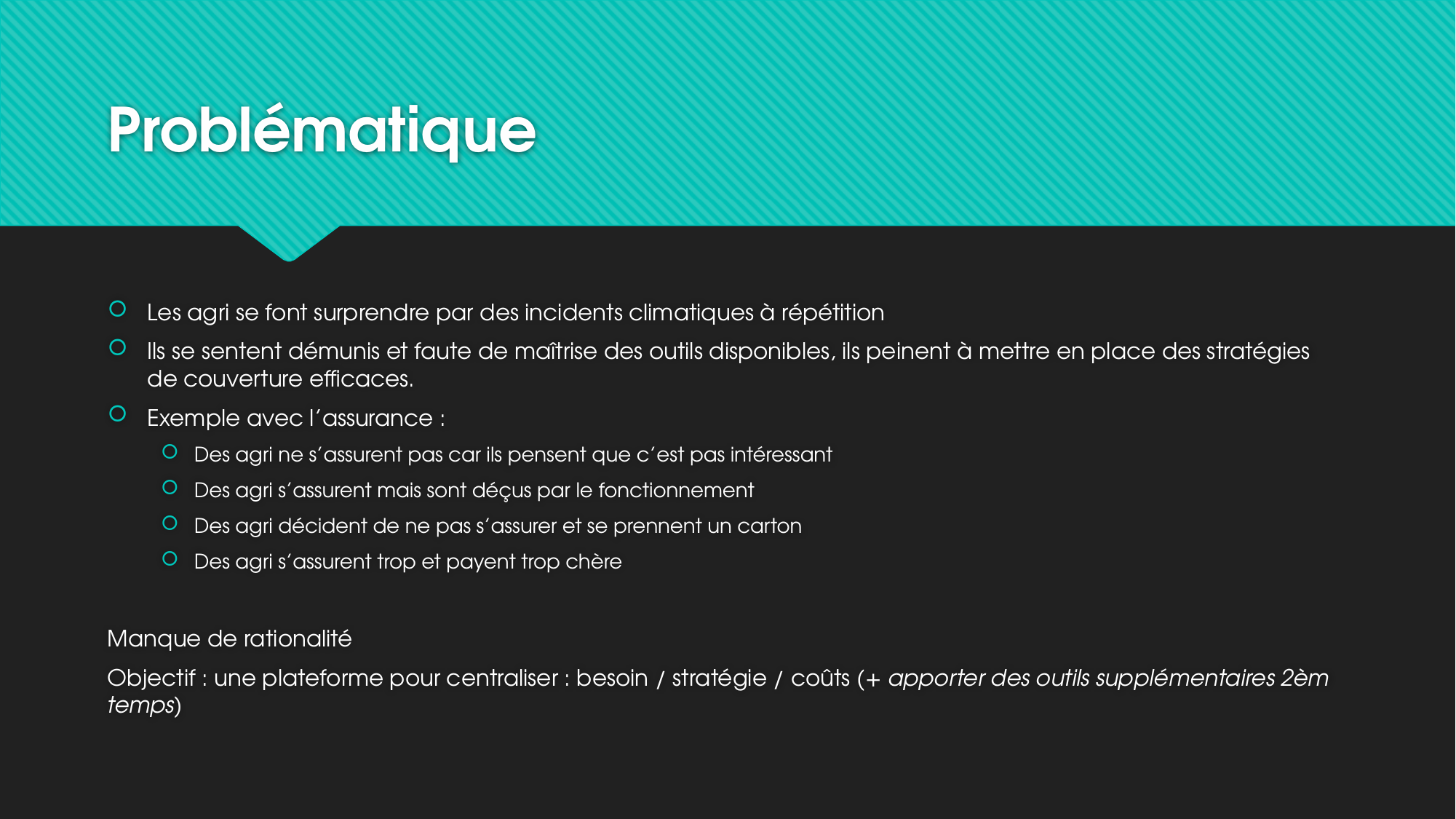

# Problématique
Les agri se font surprendre par des incidents climatiques à répétition
Ils se sentent démunis et faute de maîtrise des outils disponibles, ils peinent à mettre en place des stratégies de couverture efficaces.
Exemple avec l’assurance :
Des agri ne s’assurent pas car ils pensent que c’est pas intéressant
Des agri s’assurent mais sont déçus par le fonctionnement
Des agri décident de ne pas s’assurer et se prennent un carton
Des agri s’assurent trop et payent trop chère

Manque de rationalité
Objectif : une plateforme pour centraliser : besoin / stratégie / coûts (+ apporter des outils supplémentaires 2èm temps)